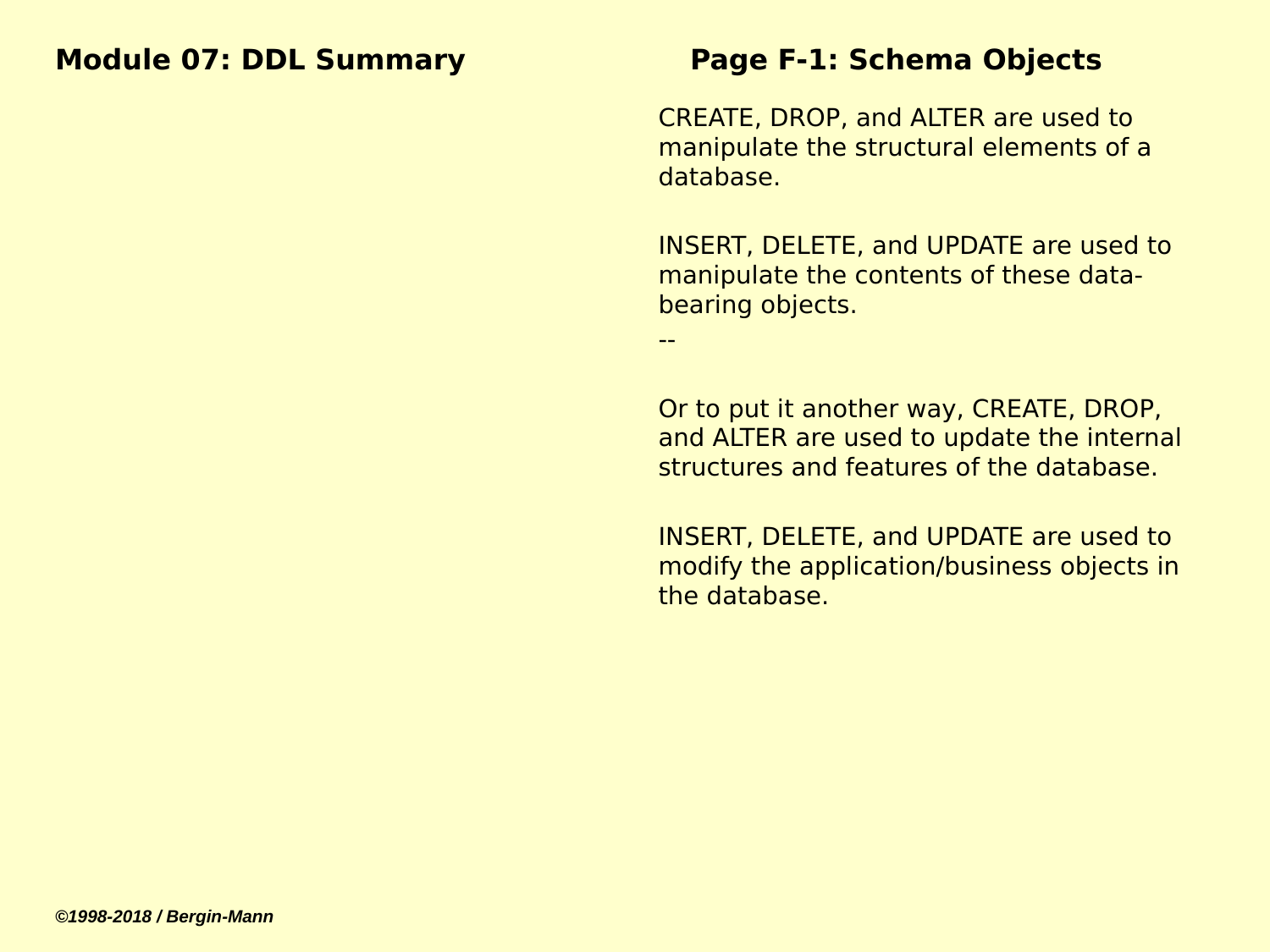

# Module 07: DDL Summary		Page F-1: Schema Objects

CREATE, DROP, and ALTER are used to manipulate the structural elements of a database.

INSERT, DELETE, and UPDATE are used to manipulate the contents of these data-bearing objects.
--

Or to put it another way, CREATE, DROP, and ALTER are used to update the internal structures and features of the database.

INSERT, DELETE, and UPDATE are used to modify the application/business objects in the database.
©1998-2018 / Bergin-Mann